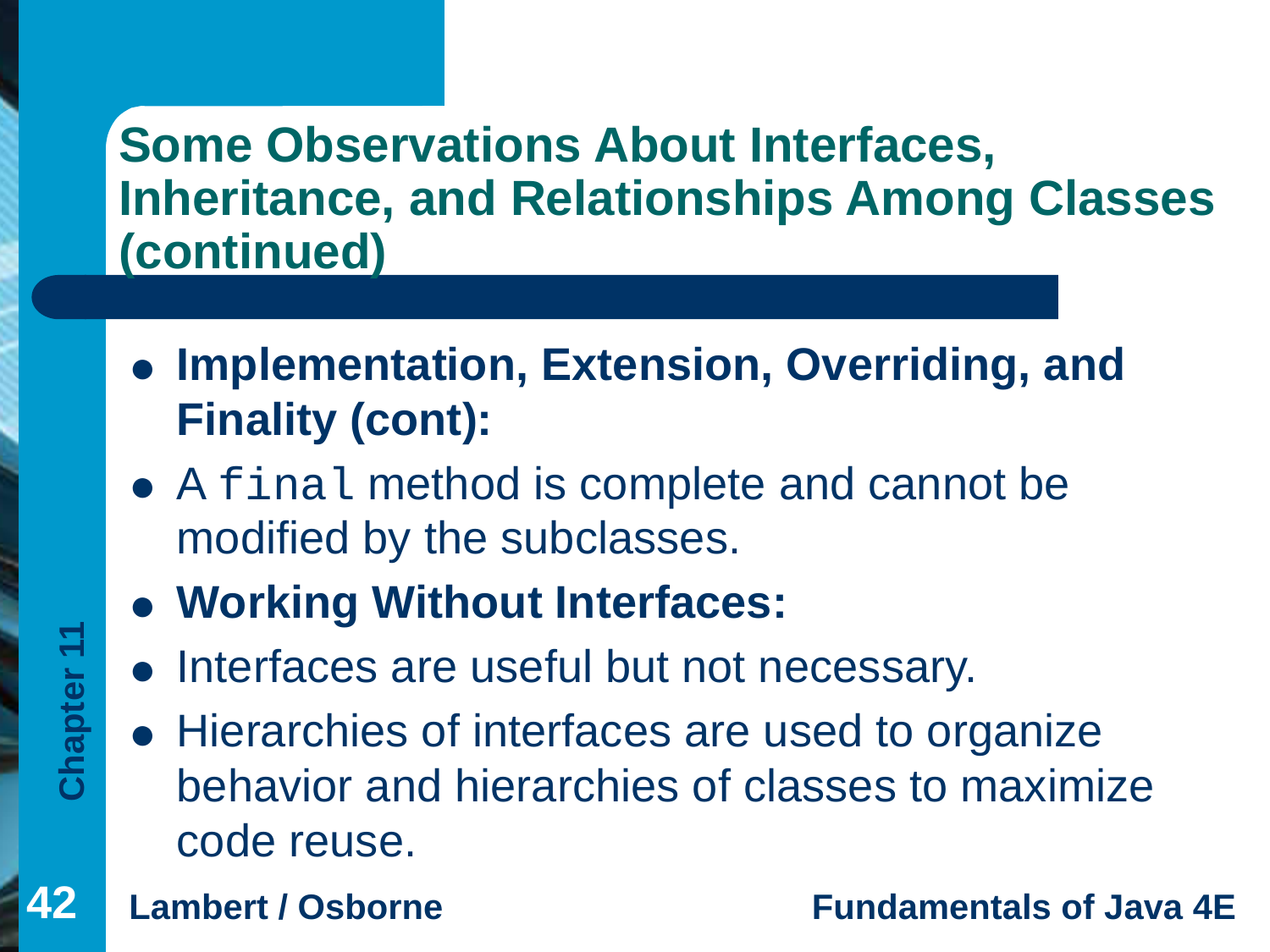

# Some Observations About Interfaces, Inheritance, and Relationships Among Classes (continued)
Implementation, Extension, Overriding, and Finality (cont):
A final method is complete and cannot be modified by the subclasses.
Working Without Interfaces:
Interfaces are useful but not necessary.
Hierarchies of interfaces are used to organize behavior and hierarchies of classes to maximize code reuse.
42